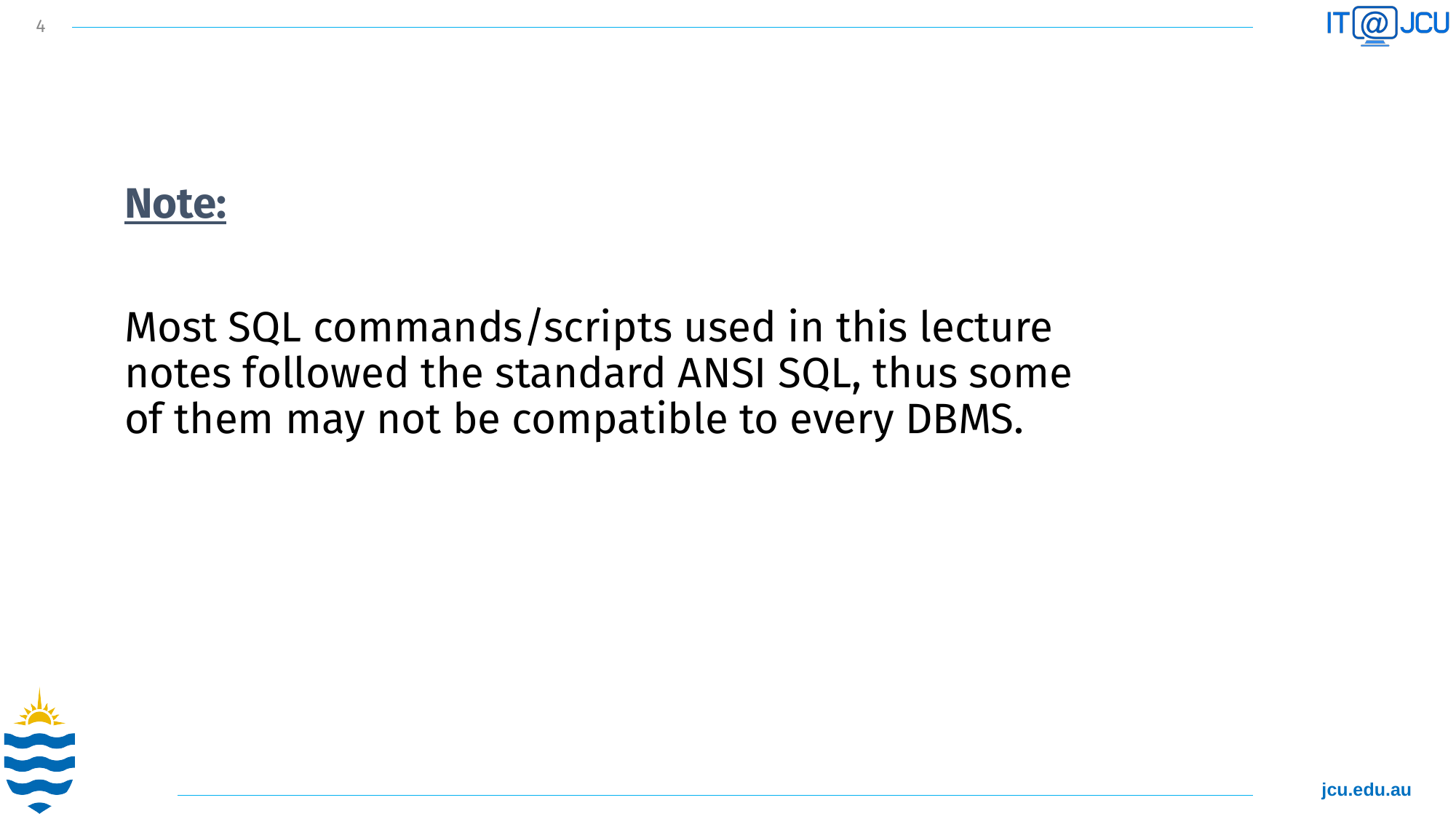

4
Note:

Most SQL commands/scripts used in this lecture notes followed the standard ANSI SQL, thus some of them may not be compatible to every DBMS.